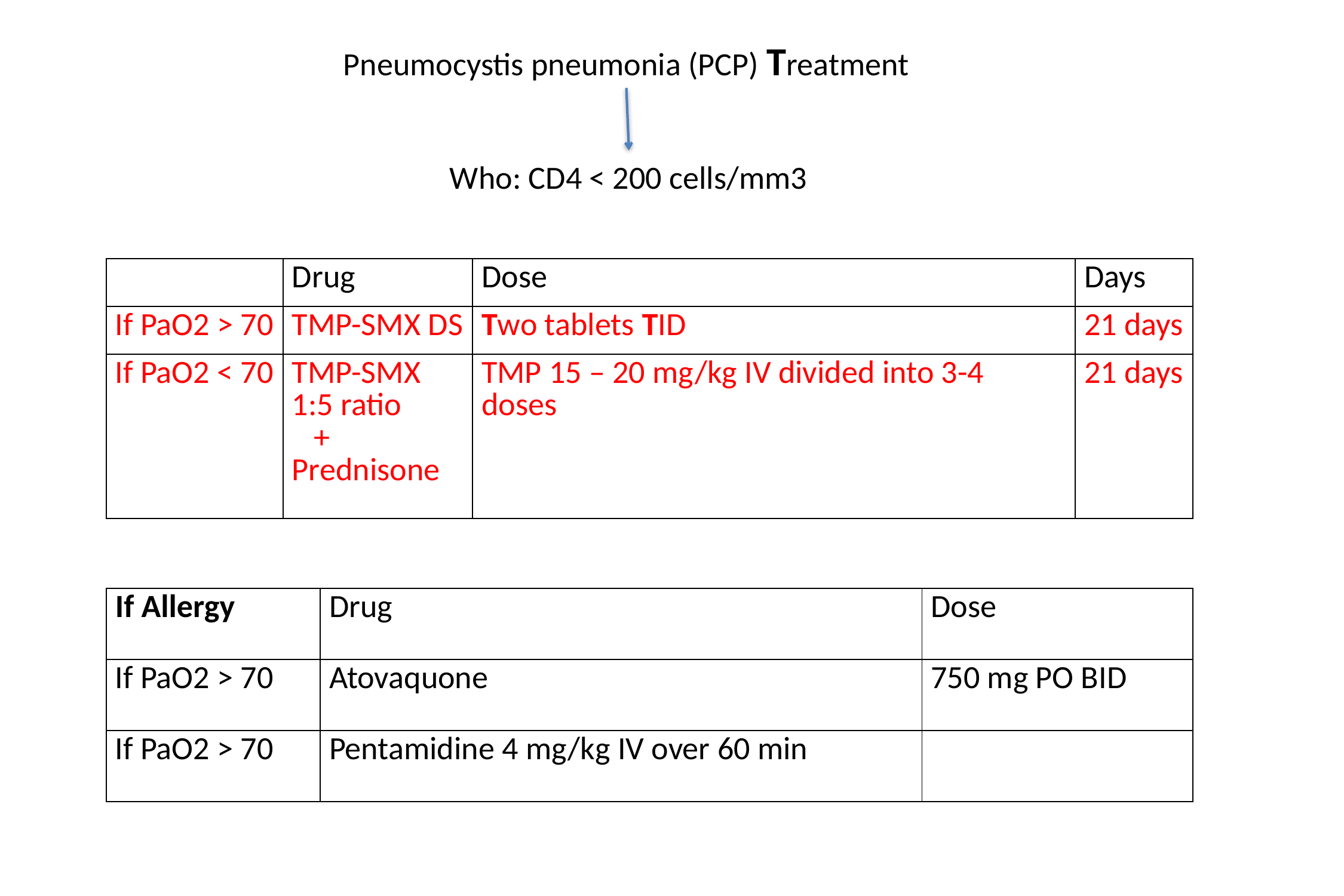

Pneumocystis pneumonia (PCP) Treatment
Who: CD4 < 200 cells/mm3
|  | Drug | Dose | Days |
| --- | --- | --- | --- |
| If PaO2 > 70 | TMP-SMX DS | Two tablets TID | 21 days |
| If PaO2 < 70 | TMP-SMX 1:5 ratio + Prednisone | TMP 15 – 20 mg/kg IV divided into 3-4 doses | 21 days |
| If Allergy | Drug | Dose |
| --- | --- | --- |
| If PaO2 > 70 | Atovaquone | 750 mg PO BID |
| If PaO2 > 70 | Pentamidine 4 mg/kg IV over 60 min |  |